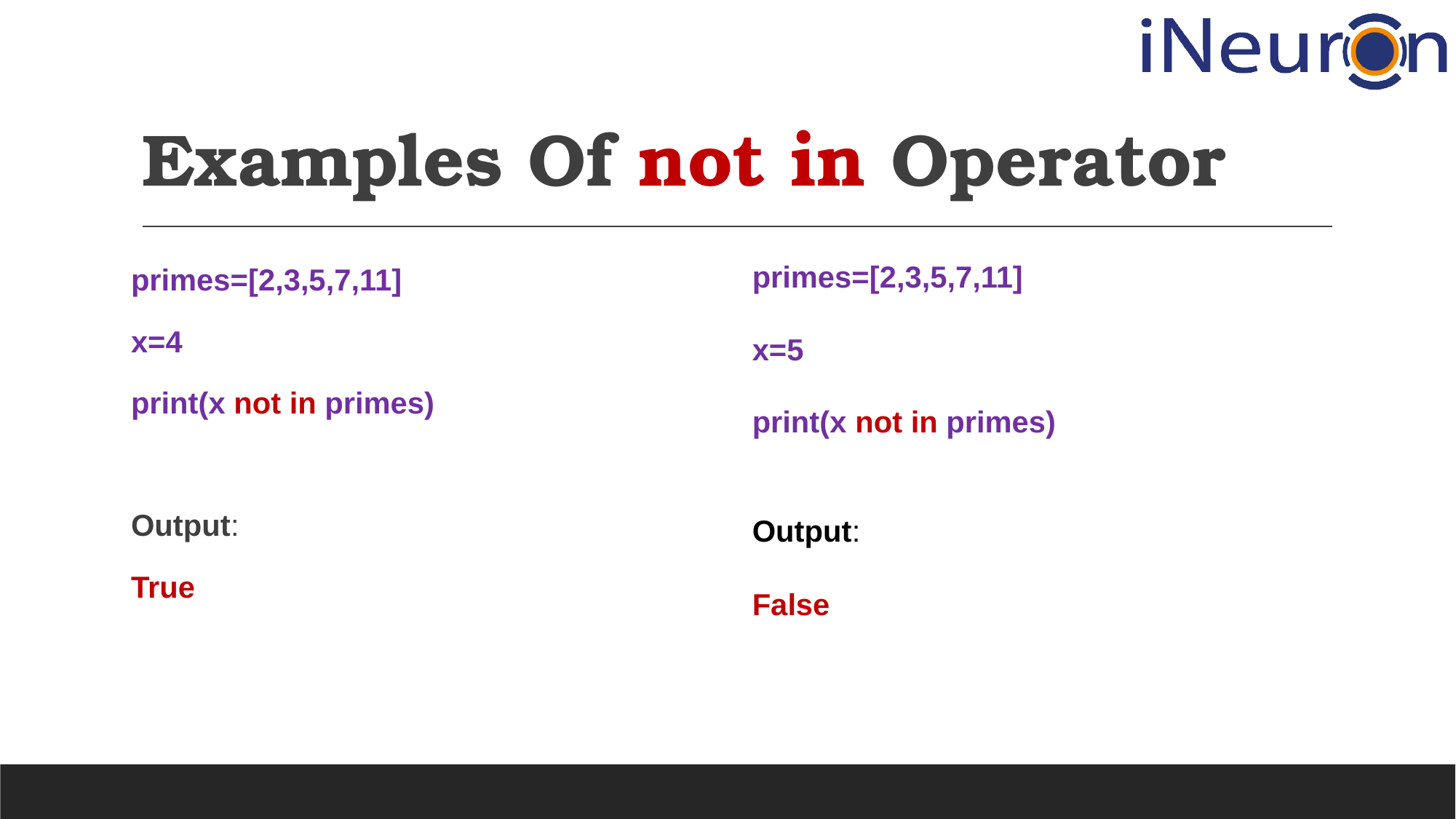

# Examples Of not in Operator
primes=[2,3,5,7,11]
x=4
print(x not in primes)

Output:
True

primes=[2,3,5,7,11]

x=5

print(x not in primes)

Output:

False